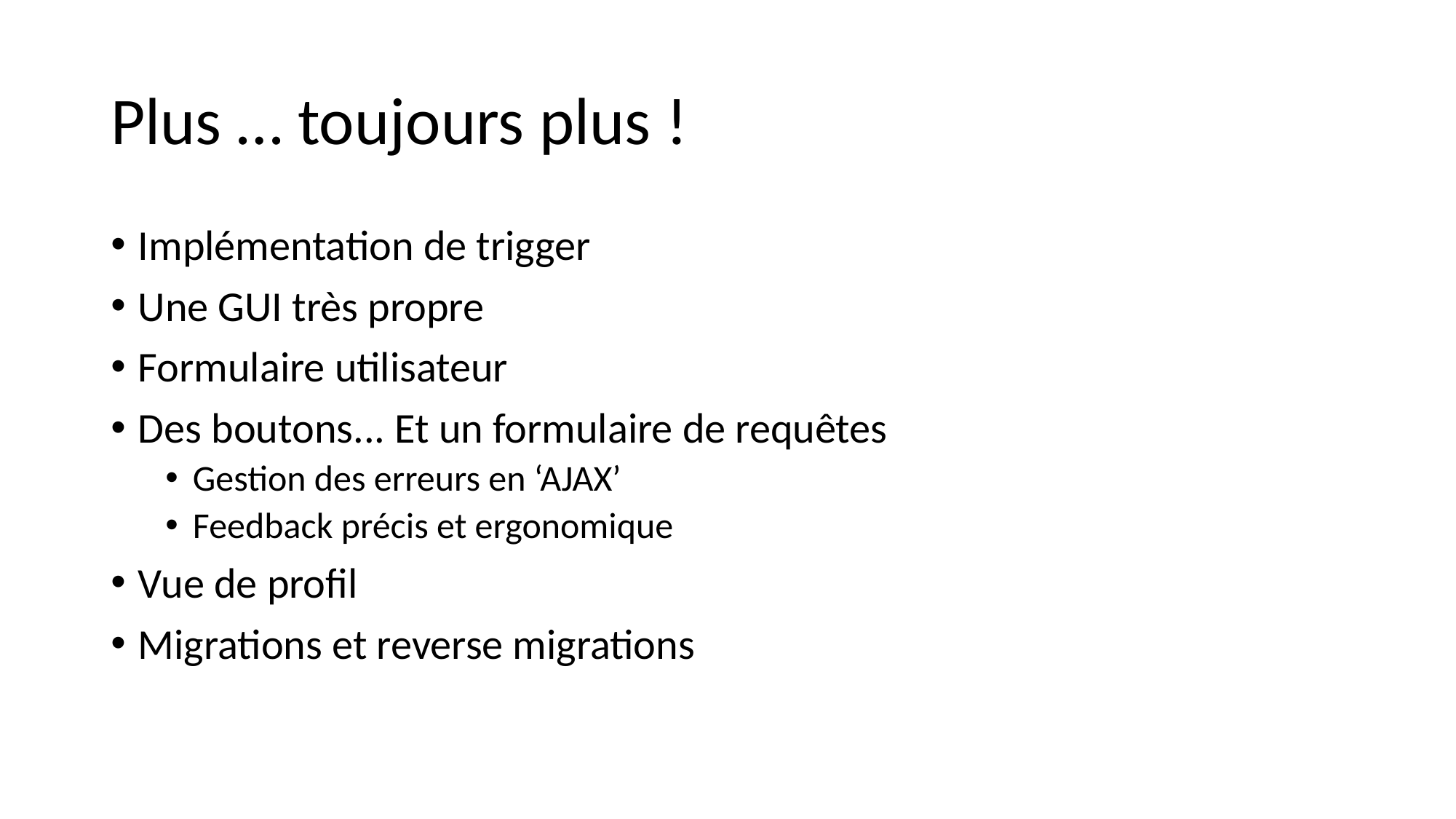

# Plus … toujours plus !
Implémentation de trigger
Une GUI très propre
Formulaire utilisateur
Des boutons... Et un formulaire de requêtes
Gestion des erreurs en ‘AJAX’
Feedback précis et ergonomique
Vue de profil
Migrations et reverse migrations